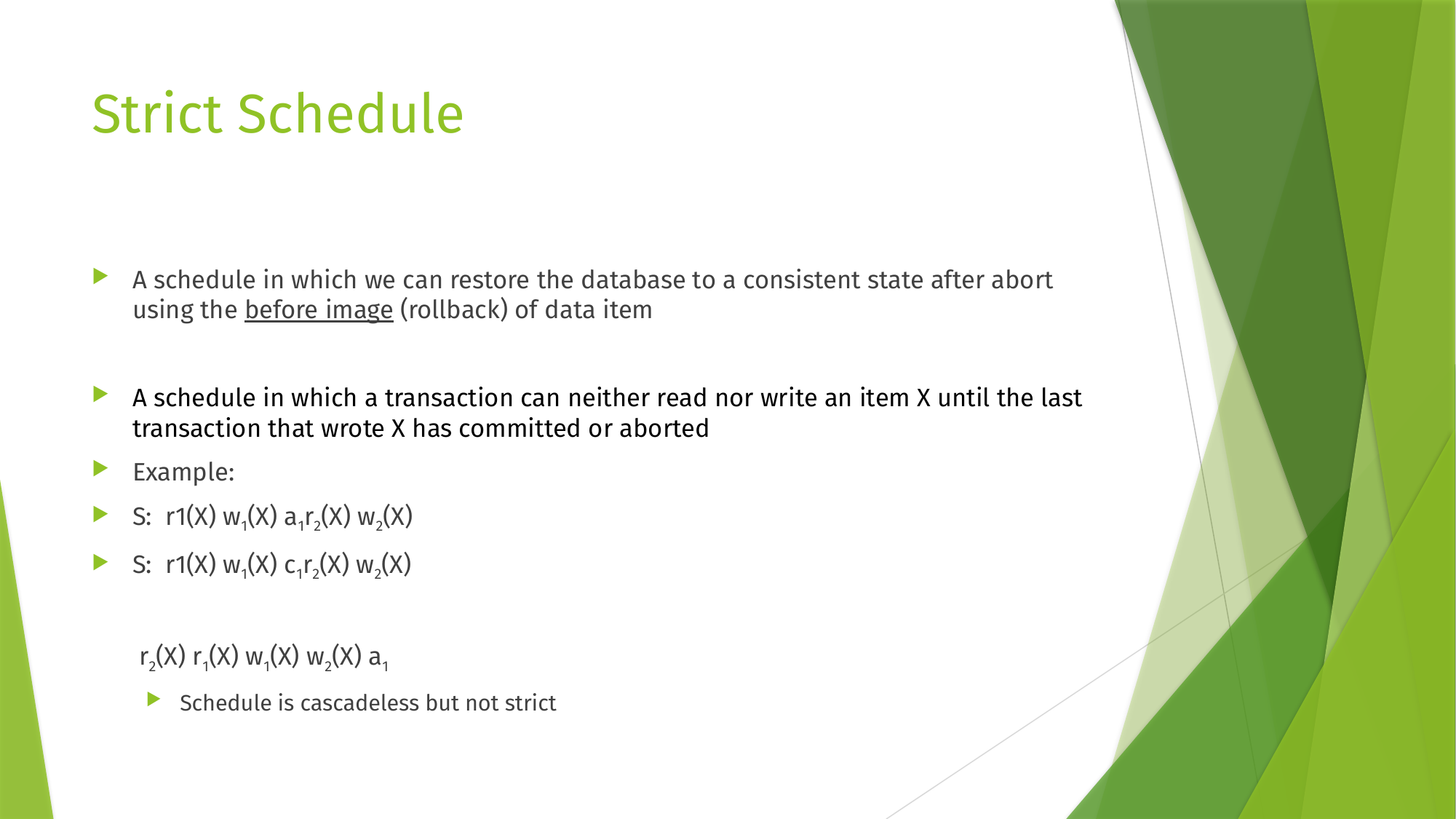

# Strict Schedule
A schedule in which we can restore the database to a consistent state after abort using the before image (rollback) of data item

A schedule in which a transaction can neither read nor write an item X until the last transaction that wrote X has committed or aborted
Example:
S:  r1(X) w1(X) a1r2(X) w2(X)
S:  r1(X) w1(X) c1r2(X) w2(X)

		 r2(X) r1(X) w1(X) w2(X) a1
Schedule is cascadeless but not strict